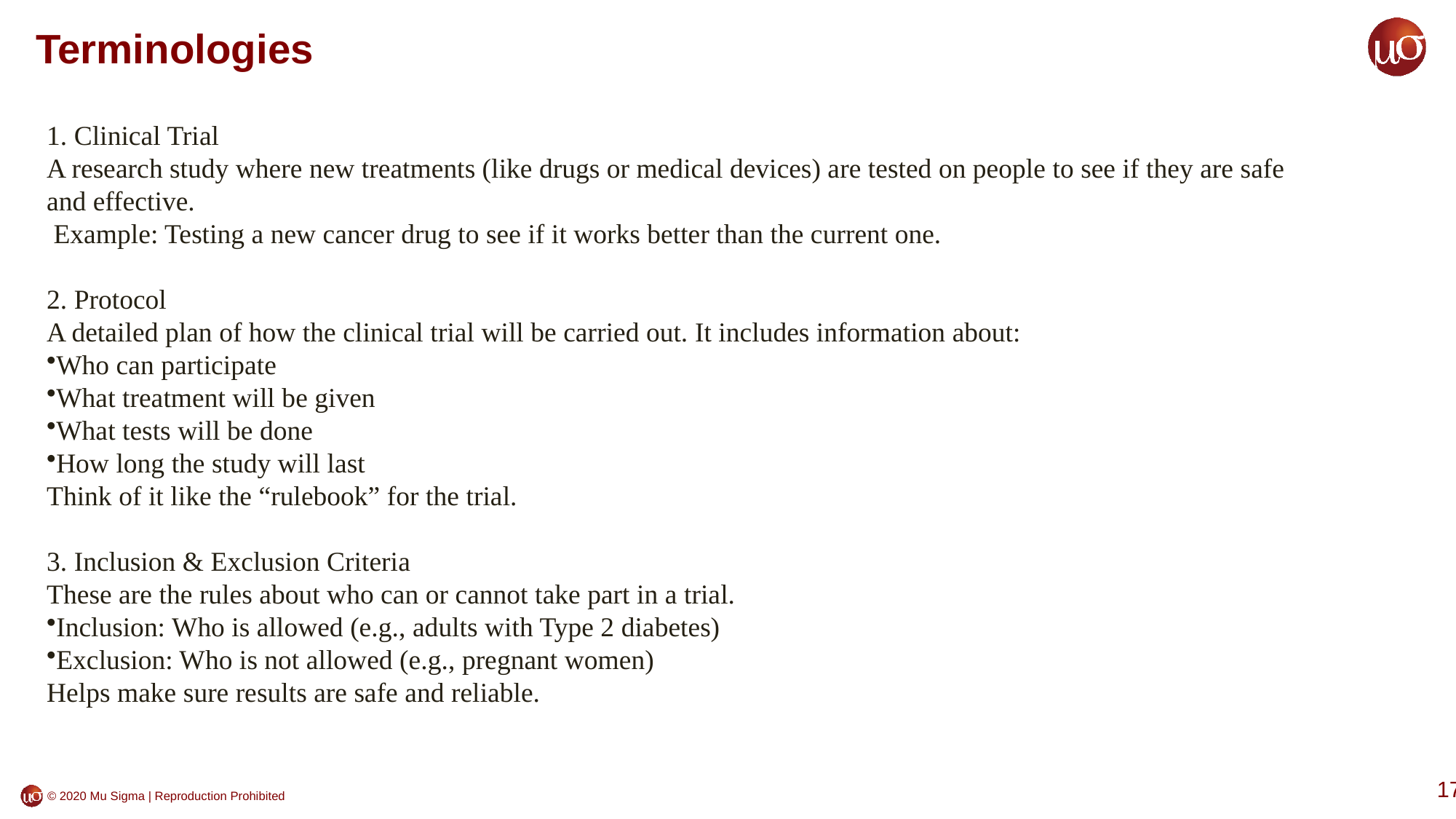

# Terminologies
1. Clinical Trial
A research study where new treatments (like drugs or medical devices) are tested on people to see if they are safe and effective.
 Example: Testing a new cancer drug to see if it works better than the current one.

2. Protocol
A detailed plan of how the clinical trial will be carried out. It includes information about:
Who can participate
What treatment will be given
What tests will be done
How long the study will last
Think of it like the “rulebook” for the trial.

3. Inclusion & Exclusion Criteria
These are the rules about who can or cannot take part in a trial.
Inclusion: Who is allowed (e.g., adults with Type 2 diabetes)
Exclusion: Who is not allowed (e.g., pregnant women)
Helps make sure results are safe and reliable.